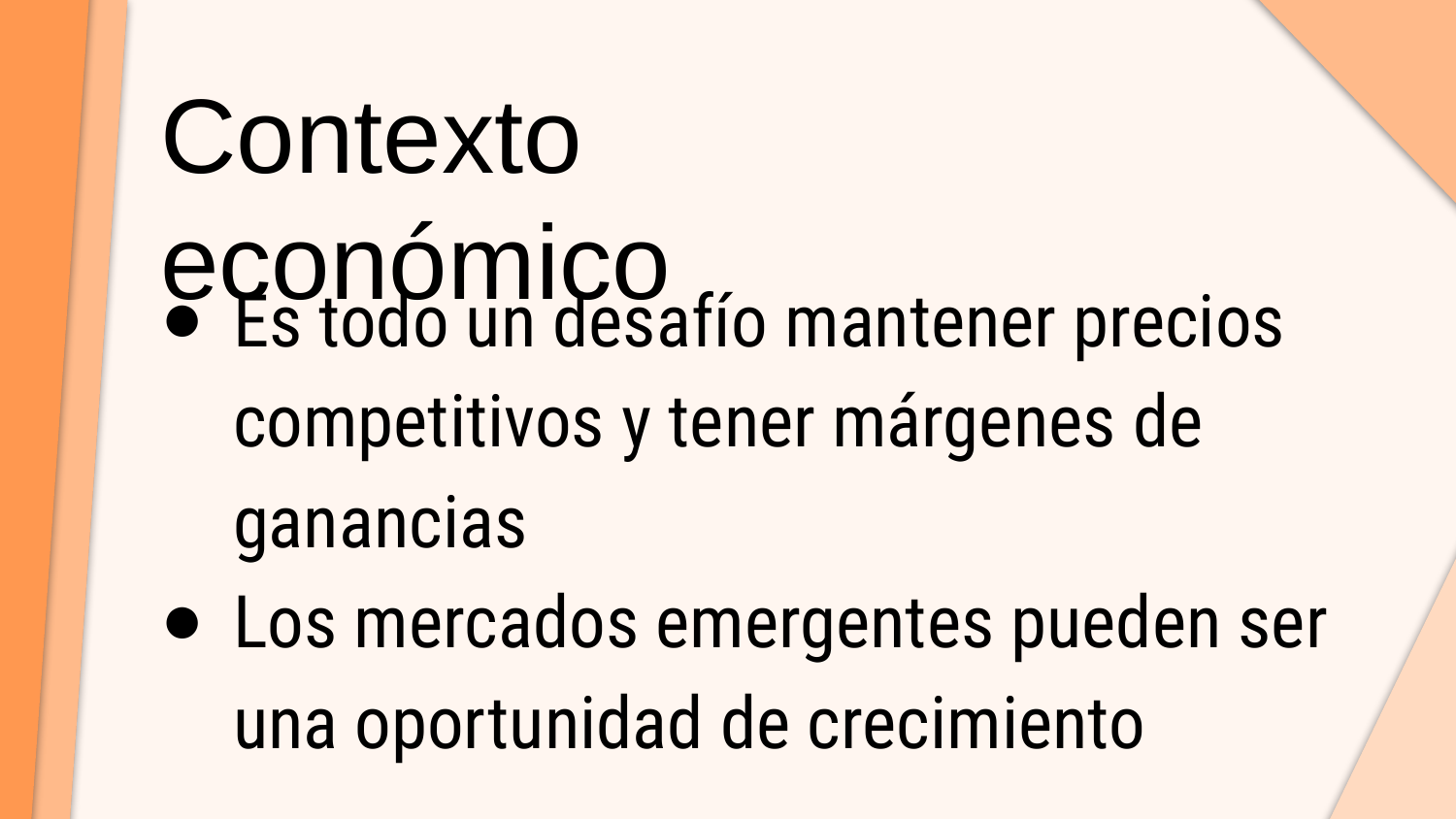

# Contexto económico

Es todo un desafío mantener precios competitivos y tener márgenes de ganancias
Los mercados emergentes pueden ser una oportunidad de crecimiento